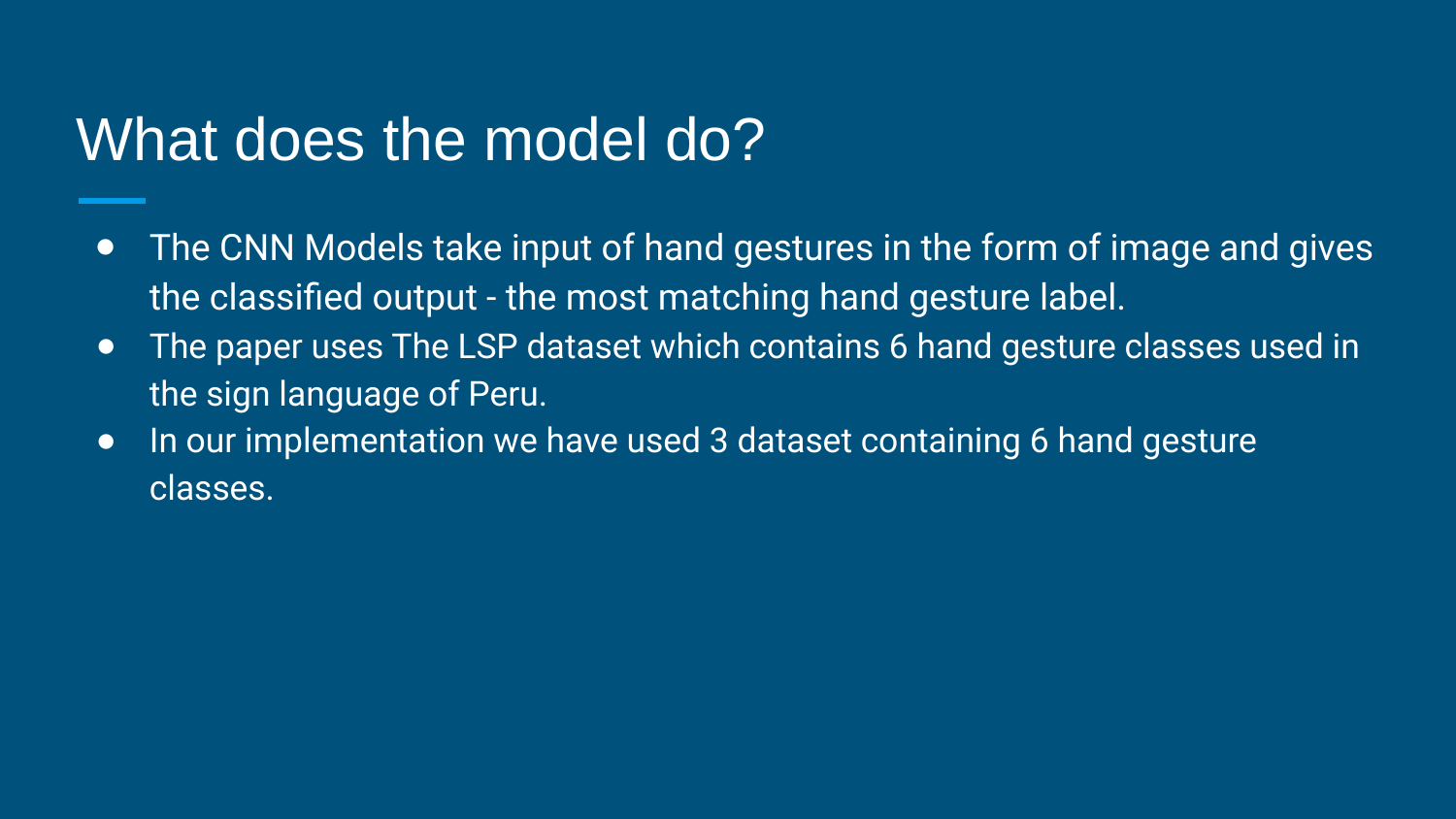

# What does the model do?
The CNN Models take input of hand gestures in the form of image and gives the classified output - the most matching hand gesture label.
The paper uses The LSP dataset which contains 6 hand gesture classes used in the sign language of Peru.
In our implementation we have used 3 dataset containing 6 hand gesture  classes.